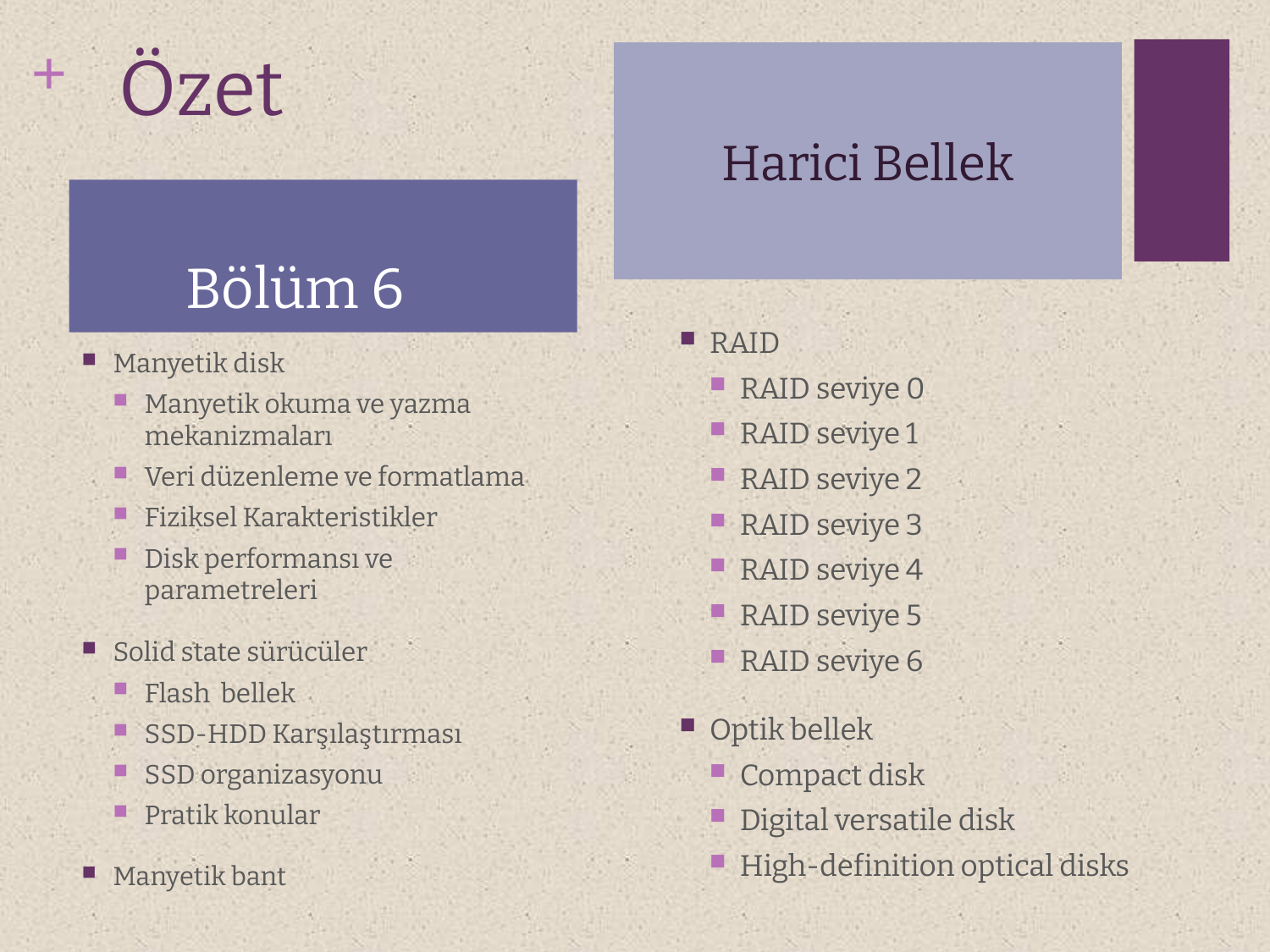

# Özet
Harici Bellek

Bölüm 6

RAID
RAID seviye 0
RAID seviye 1
RAID seviye 2
RAID seviye 3
RAID seviye 4
RAID seviye 5
RAID seviye 6
Optik bellek
Compact disk
Digital versatile disk
High-definition optical disks
Manyetik disk
Manyetik okuma ve yazma mekanizmaları
Veri düzenleme ve formatlama
Fiziksel Karakteristikler
Disk performansı ve parametreleri
Solid state sürücüler
Flash  bellek
SSD-HDD Karşılaştırması
SSD organizasyonu
Pratik konular
Manyetik bant